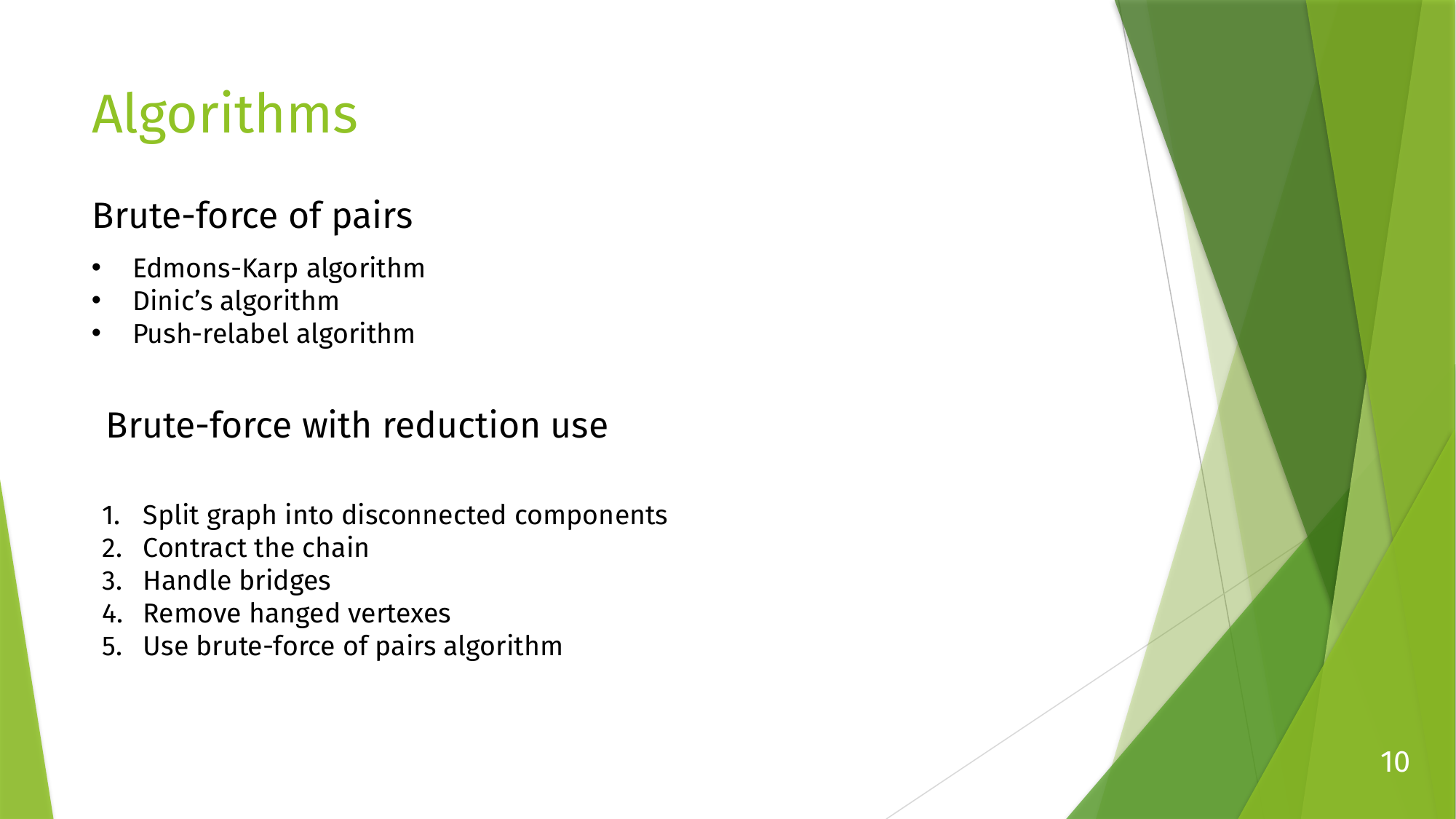

# Algorithms
Brute-force of pairs
Edmons-Karp algorithm
Dinic’s algorithm
Push-relabel algorithm
Brute-force with reduction use
Split graph into disconnected components
Contract the chain
Handle bridges
Remove hanged vertexes
Use brute-force of pairs algorithm

10